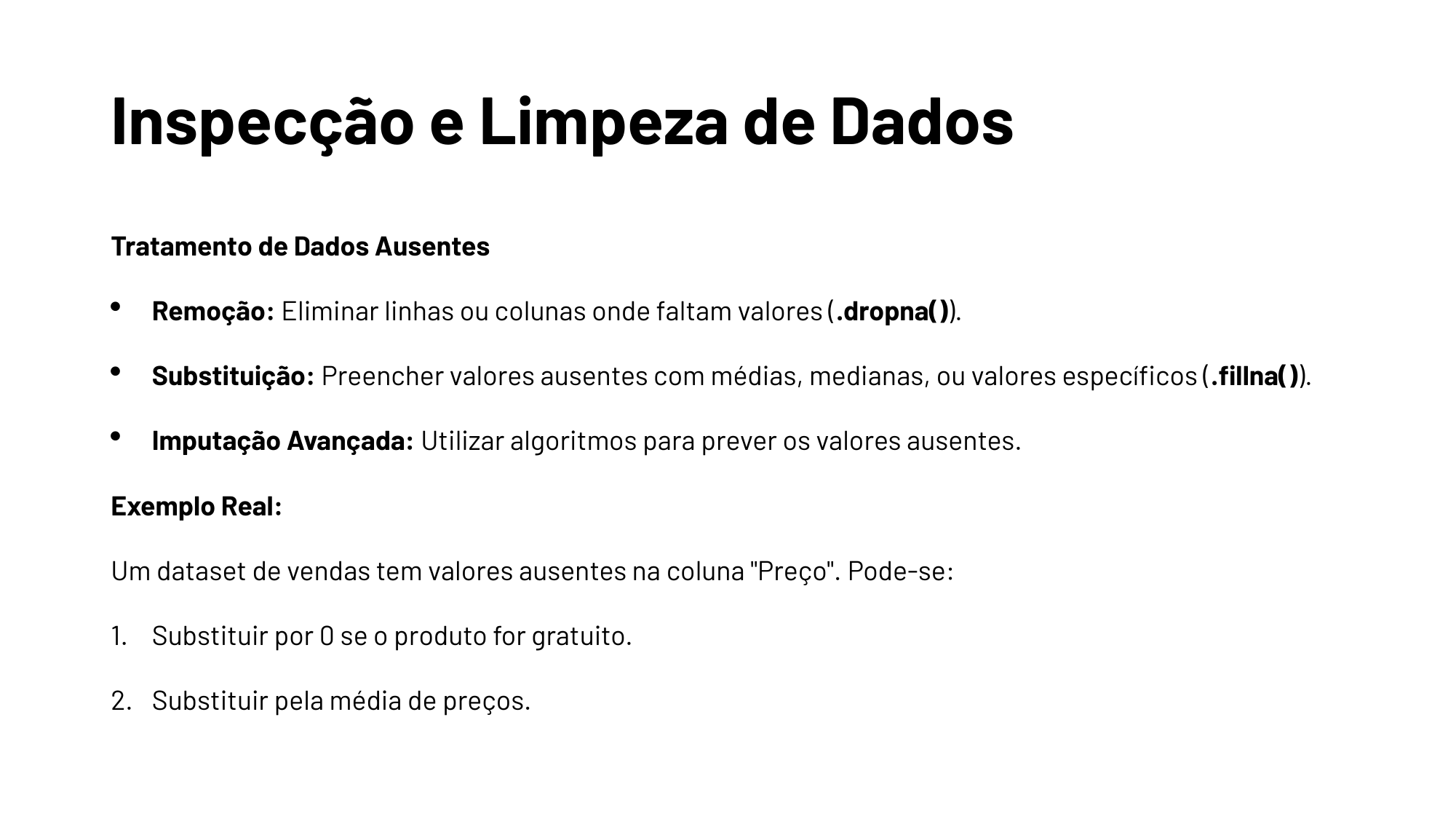

# Inspecção e Limpeza de Dados
Tratamento de Dados Ausentes
Remoção: Eliminar linhas ou colunas onde faltam valores (.dropna()).
Substituição: Preencher valores ausentes com médias, medianas, ou valores específicos (.fillna()).
Imputação Avançada: Utilizar algoritmos para prever os valores ausentes.
Exemplo Real:
Um dataset de vendas tem valores ausentes na coluna "Preço". Pode-se:
Substituir por 0 se o produto for gratuito.
Substituir pela média de preços.